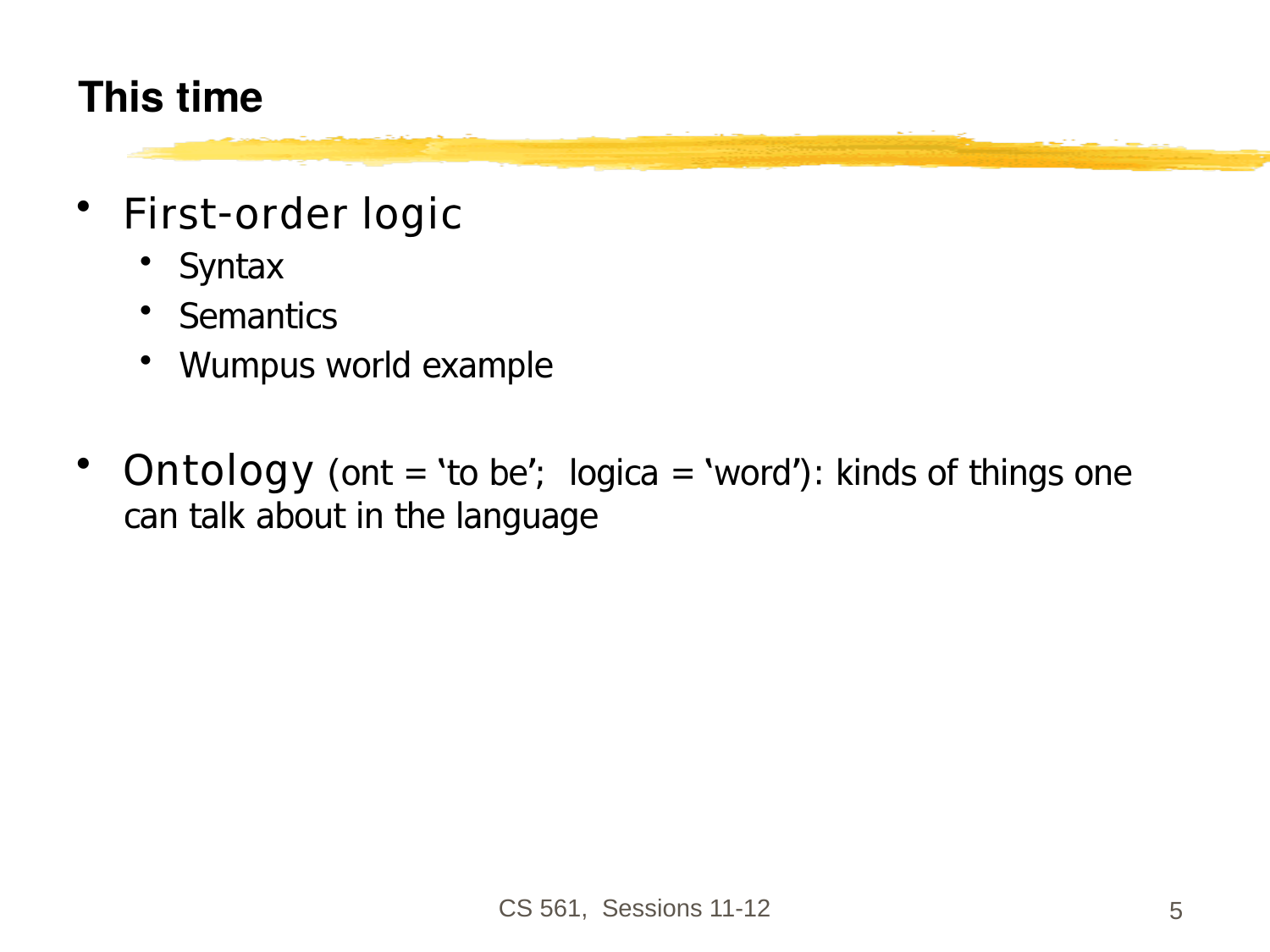

# This time
First-order logic
Syntax
Semantics
Wumpus world example

Ontology (ont = ‘to be’;  logica = ‘word’): kinds of things one can talk about in the language

CS 561,  Sessions 11-12
5